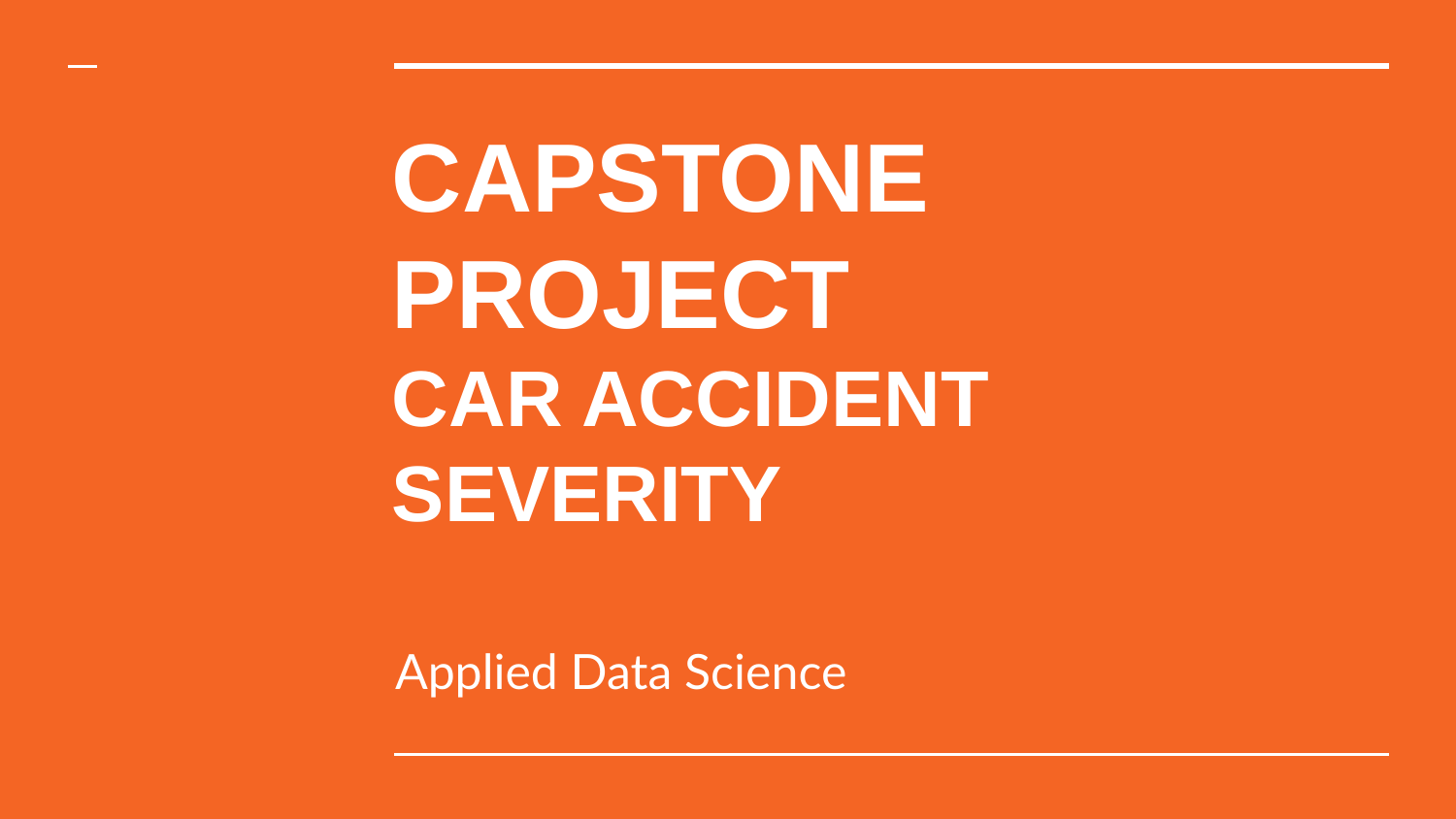

# CAPSTONE PROJECT
CAR ACCIDENT SEVERITY
Applied Data Science